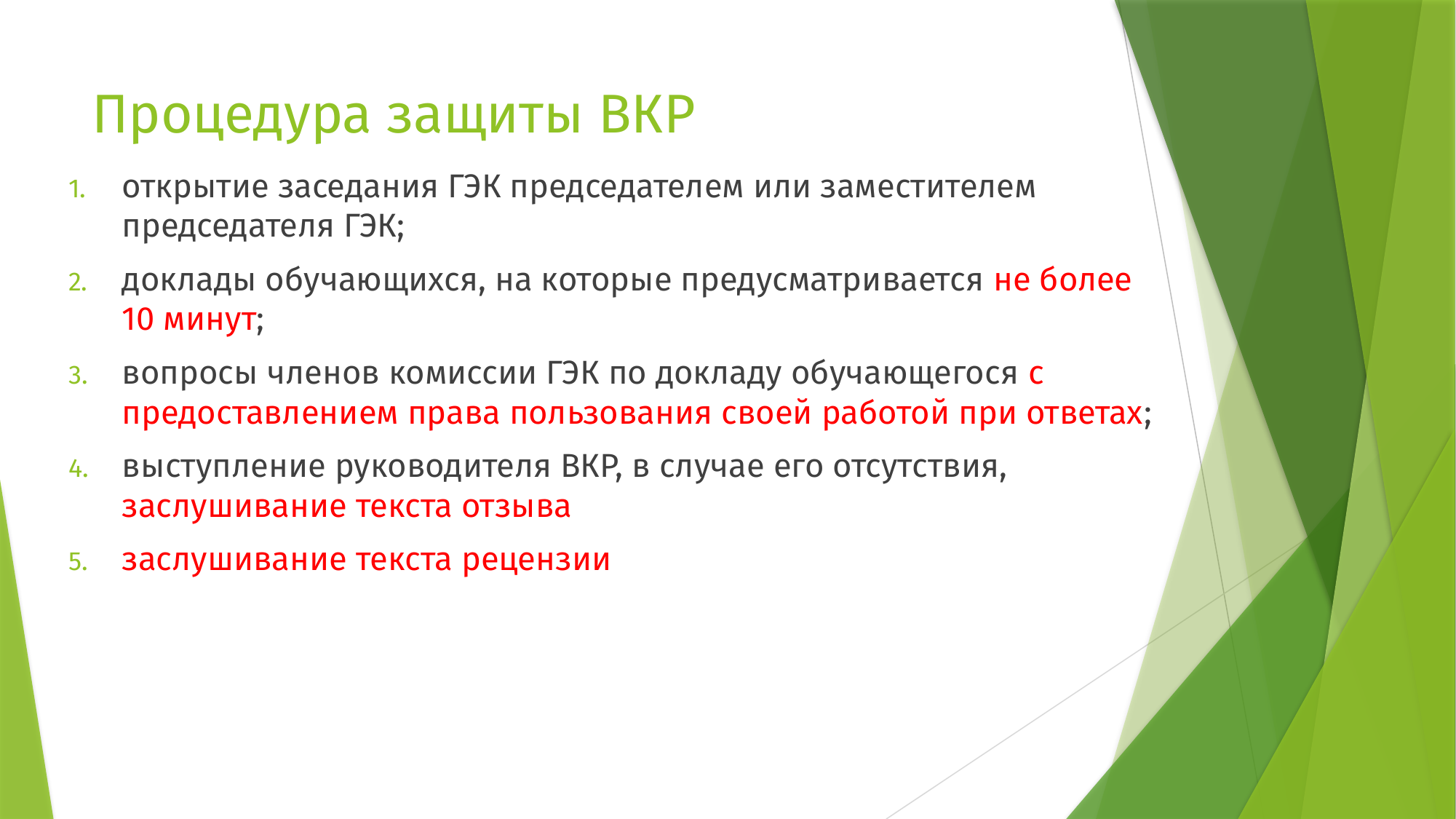

# Процедура защиты ВКР
открытие заседания ГЭК председателем или заместителем председателя ГЭК;
доклады обучающихся, на которые предусматривается не более 10 минут;
вопросы членов комиссии ГЭК по докладу обучающегося с предоставлением права пользования своей работой при ответах;
выступление руководителя ВКР, в случае его отсутствия, заслушивание текста отзыва
заслушивание текста рецензии